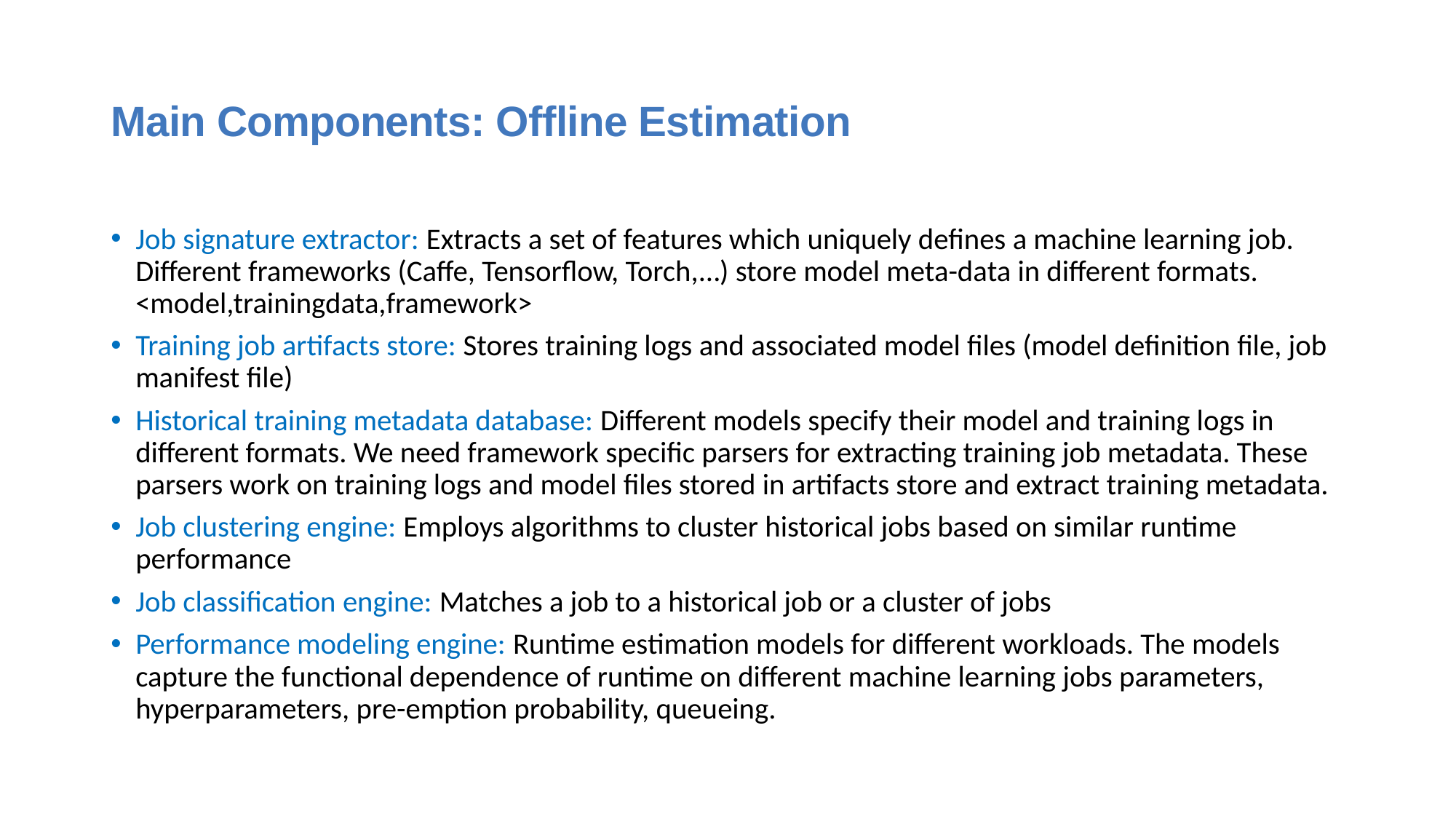

# Main Components: Offline Estimation
Job signature extractor: Extracts a set of features which uniquely defines a machine learning job. Different frameworks (Caffe, Tensorflow, Torch,…) store model meta-data in different formats. <model,trainingdata,framework>
Training job artifacts store: Stores training logs and associated model files (model definition file, job manifest file)
Historical training metadata database: Different models specify their model and training logs in different formats. We need framework specific parsers for extracting training job metadata. These parsers work on training logs and model files stored in artifacts store and extract training metadata.
Job clustering engine: Employs algorithms to cluster historical jobs based on similar runtime performance
Job classification engine: Matches a job to a historical job or a cluster of jobs
Performance modeling engine: Runtime estimation models for different workloads. The models capture the functional dependence of runtime on different machine learning jobs parameters, hyperparameters, pre-emption probability, queueing.